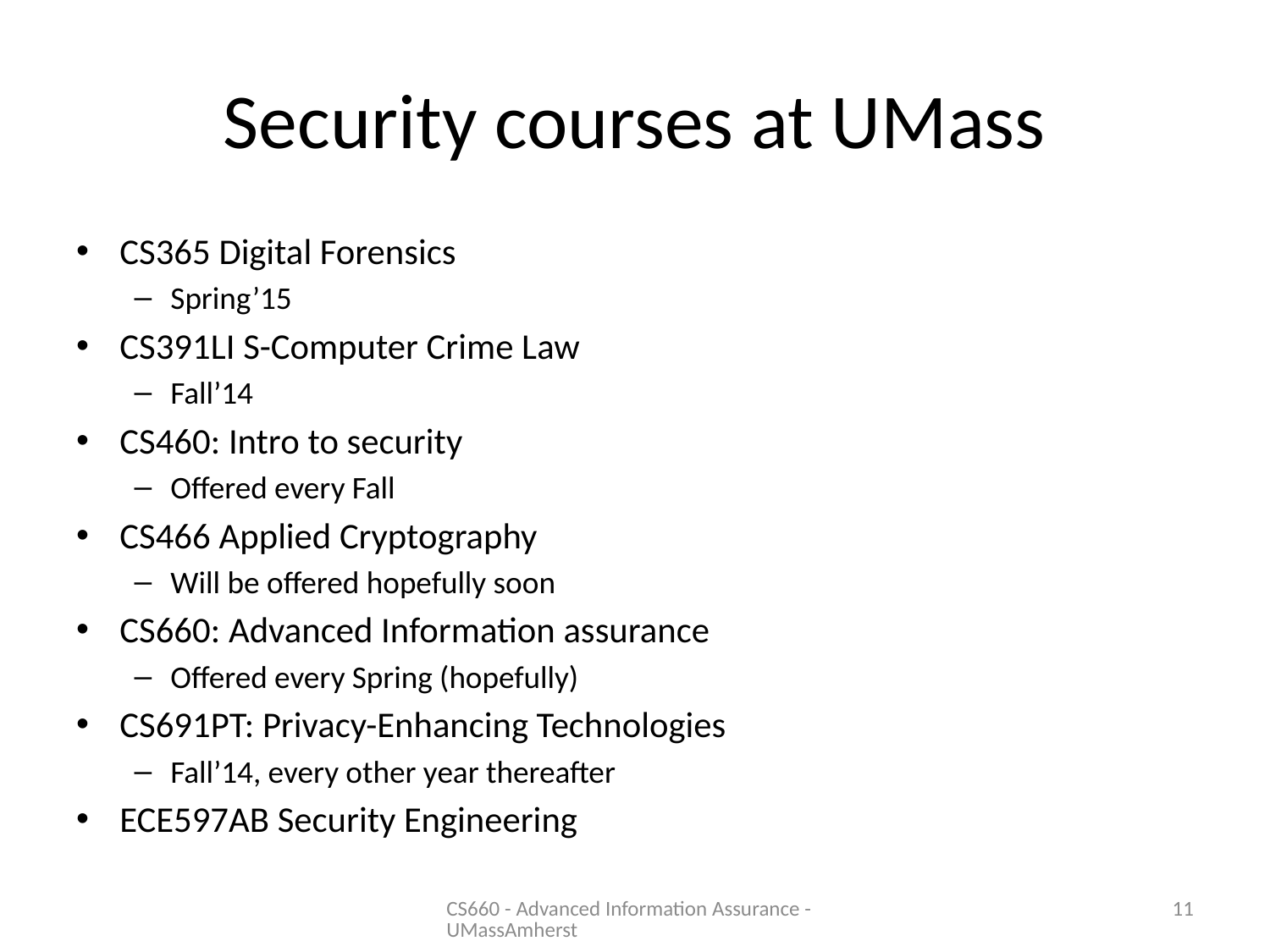

# Security courses at UMass
CS365 Digital Forensics
Spring’15
CS391LI S-Computer Crime Law
Fall’14
CS460: Intro to security
Offered every Fall
CS466 Applied Cryptography
Will be offered hopefully soon
CS660: Advanced Information assurance
Offered every Spring (hopefully)
CS691PT: Privacy-Enhancing Technologies
Fall’14, every other year thereafter
ECE597AB Security Engineering

CS660 - Advanced Information Assurance - UMassAmherst
11